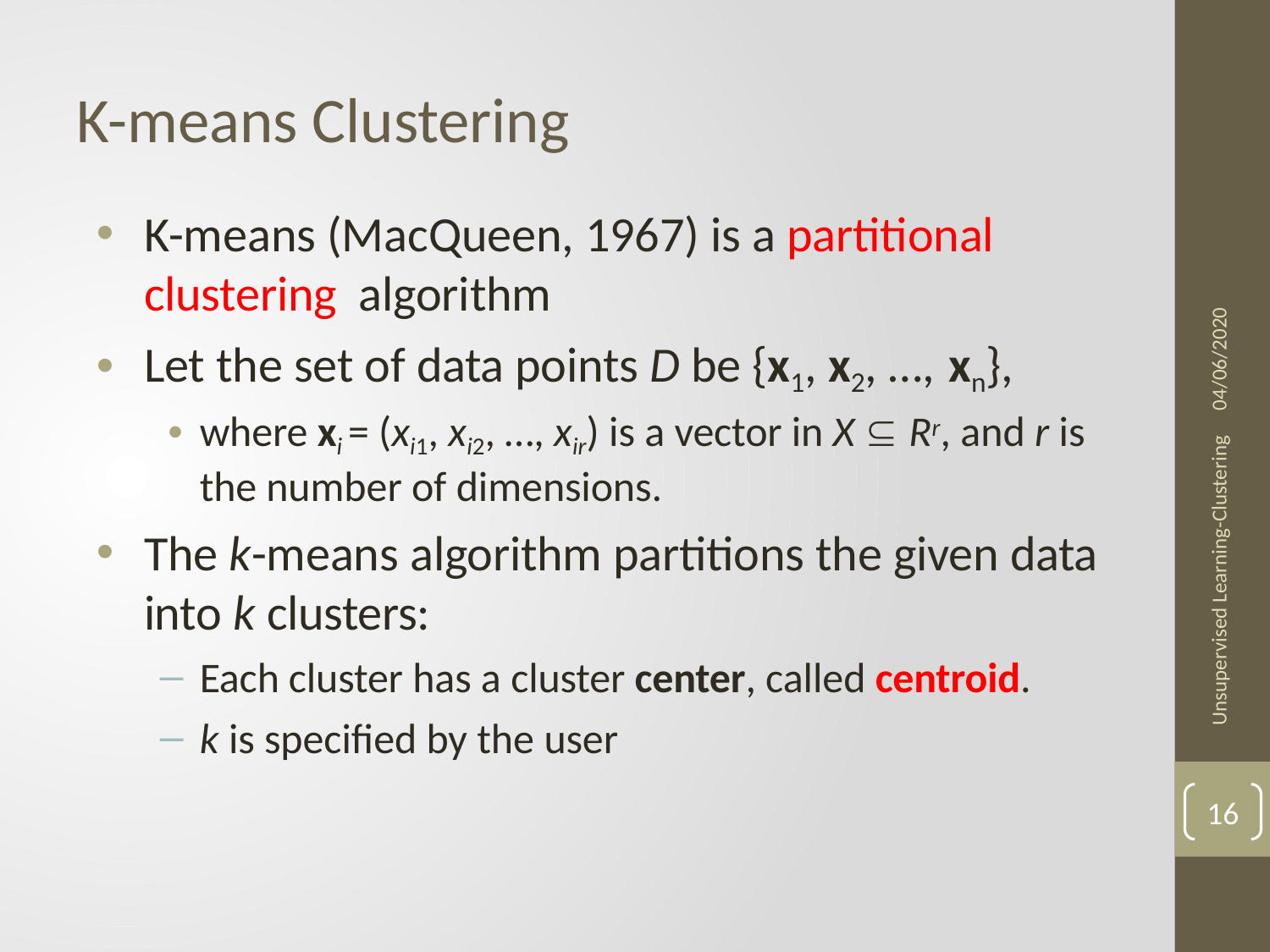

# K-means Clustering
K-means (MacQueen, 1967) is a partitional clustering  algorithm
Let the set of data points D be {x1, x2, …, xn},
where xi = (xi1, xi2, …, xir) is a vector in X ⊆ Rr, and r is the number of dimensions.
The k-means algorithm partitions the given data into k clusters:
Each cluster has a cluster center, called centroid.
k is specified by the user

04/06/2020
Unsupervised Learning-Clustering
16